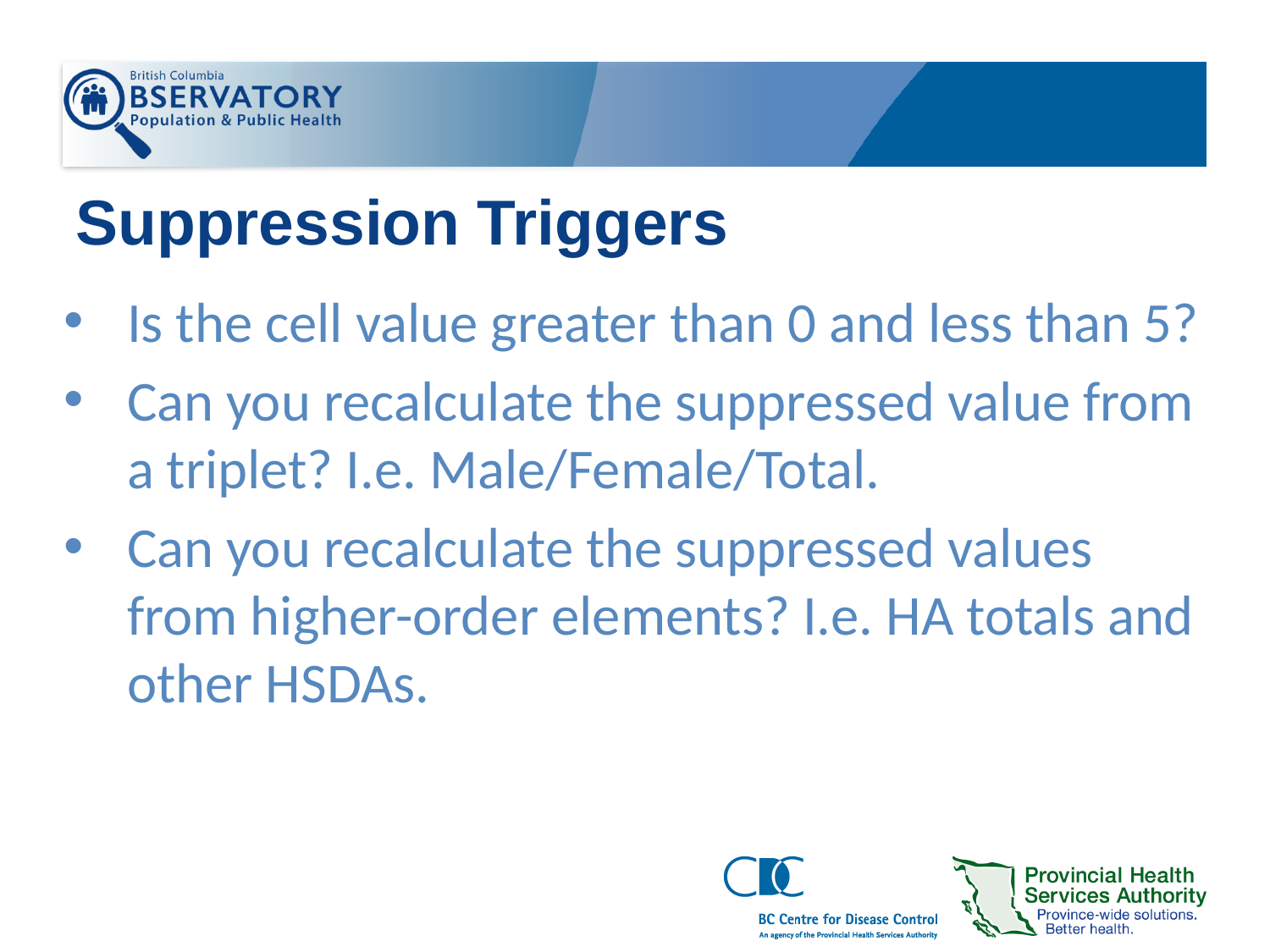

# Suppression Triggers
Is the cell value greater than 0 and less than 5?
Can you recalculate the suppressed value from a triplet? I.e. Male/Female/Total.
Can you recalculate the suppressed values from higher-order elements? I.e. HA totals and other HSDAs.